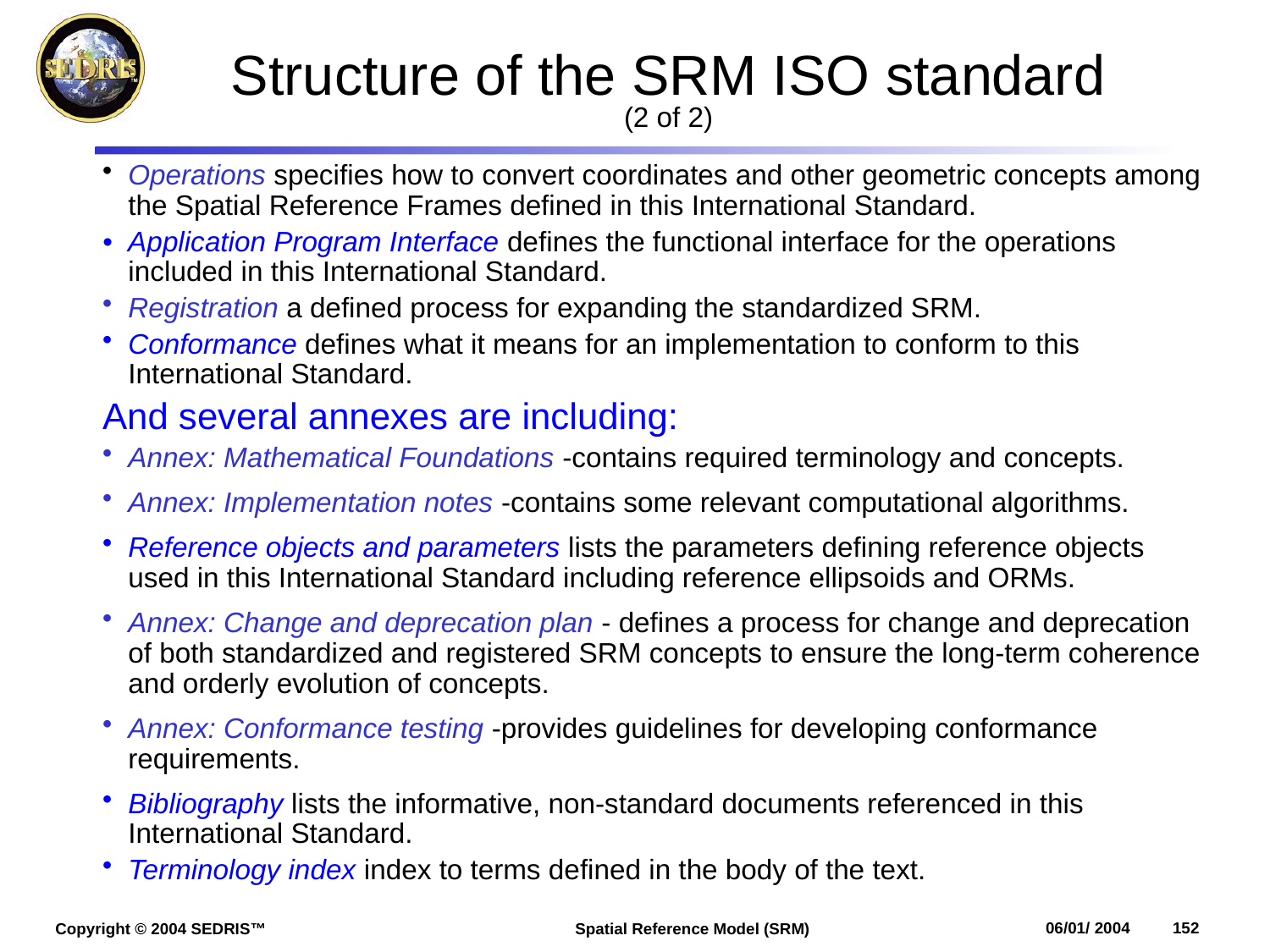

# Structure of the SRM ISO standard (2 of 2)
Operations specifies how to convert coordinates and other geometric concepts among the Spatial Reference Frames defined in this International Standard.
•  Application Program Interface defines the functional interface for the operations included in this International Standard.
Registration a defined process for expanding the standardized SRM.
Conformance defines what it means for an implementation to conform to this International Standard.
And several annexes are including:
Annex: Mathematical Foundations -contains required terminology and concepts.
Annex: Implementation notes -contains some relevant computational algorithms.
Reference objects and parameters lists the parameters defining reference objects used in this International Standard including reference ellipsoids and ORMs.
Annex: Change and deprecation plan - defines a process for change and deprecation of both standardized and registered SRM concepts to ensure the long-term coherence and orderly evolution of concepts.
Annex: Conformance testing -provides guidelines for developing conformance requirements.
Bibliography lists the informative, non-standard documents referenced in this International Standard.
Terminology index index to terms defined in the body of the text.